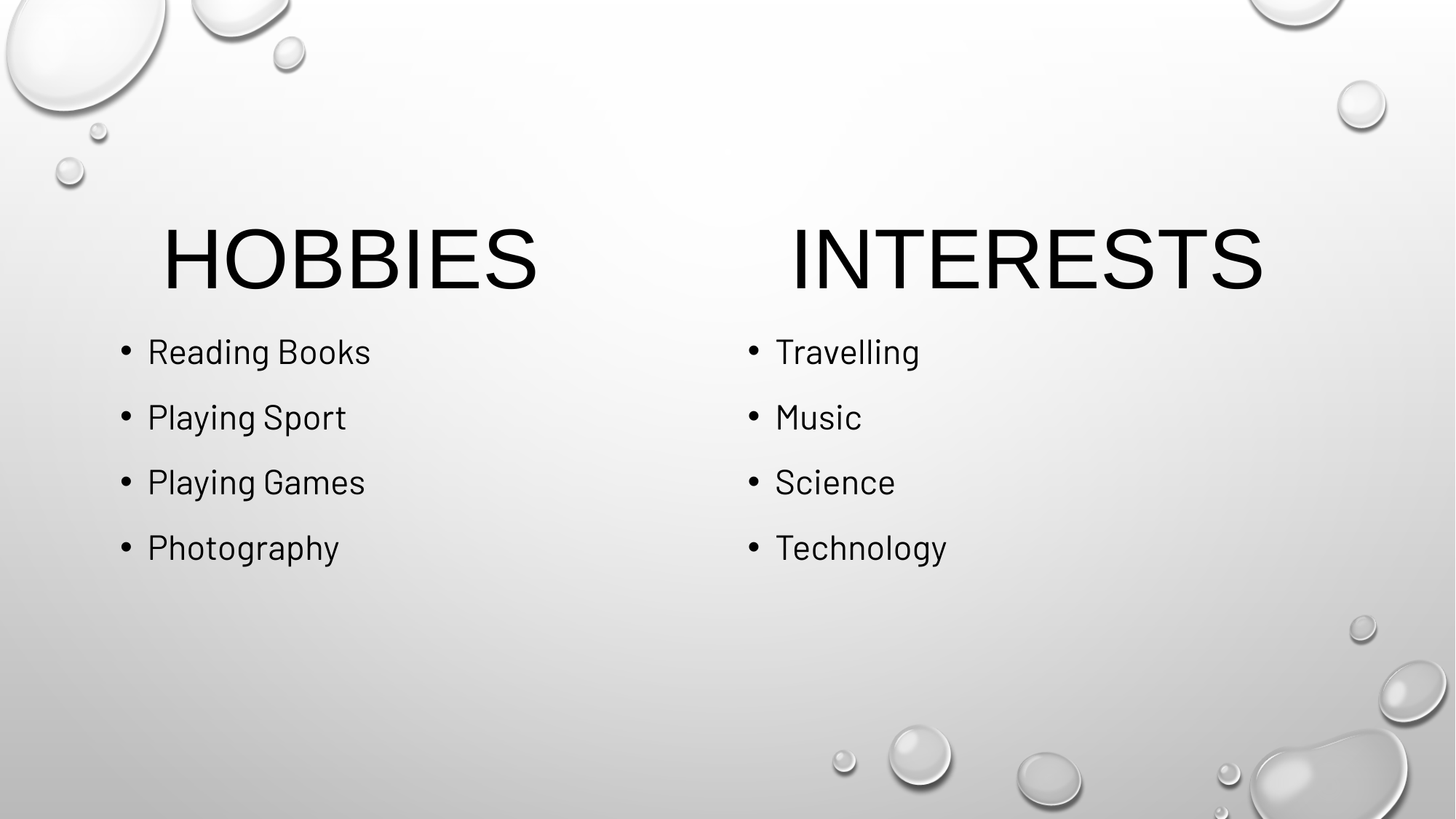

hobbies
Reading Books
Playing Sport
Playing Games
Photography

     Interests
Travelling
Music
Science
Technology